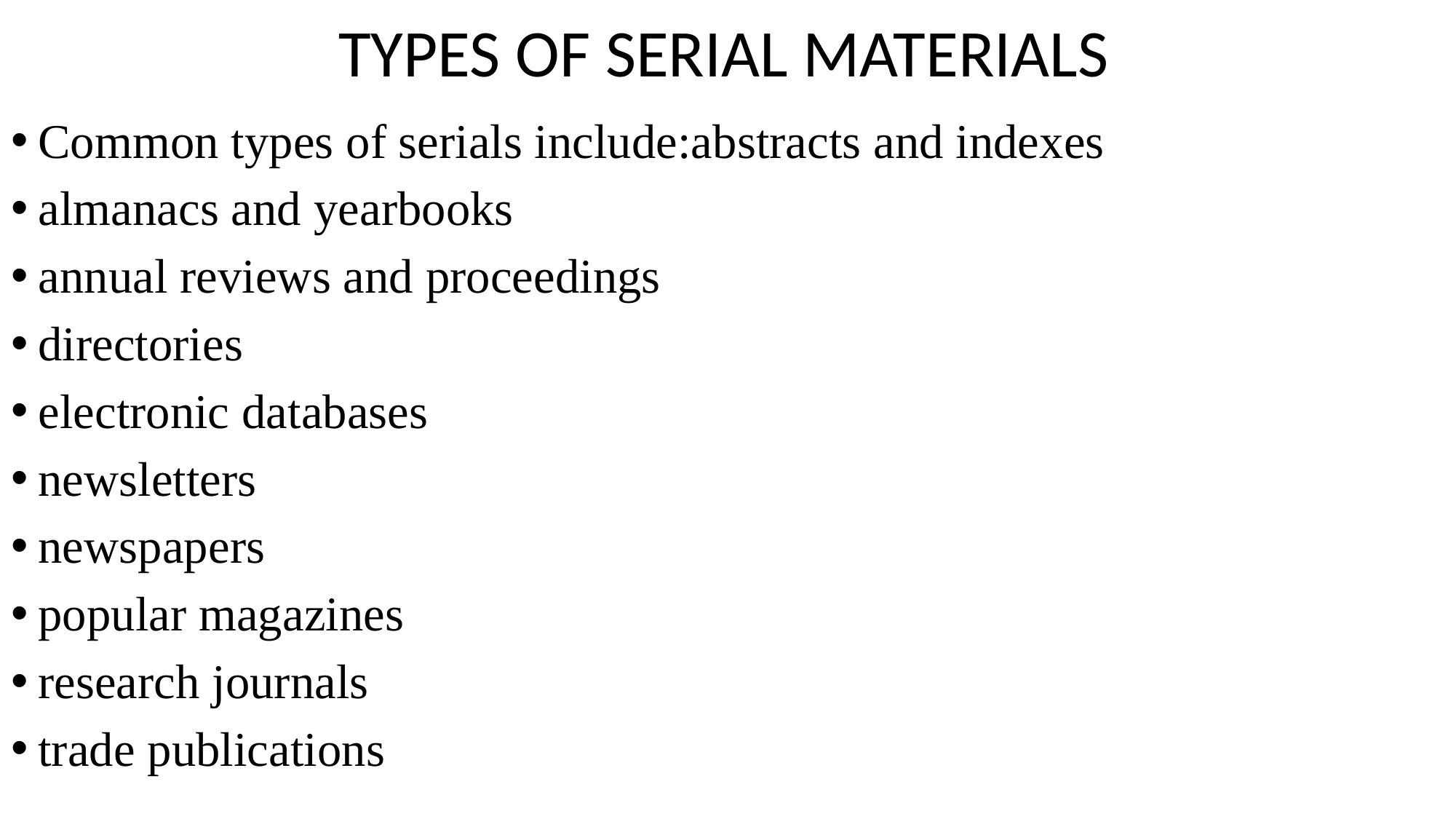

# TYPES OF SERIAL MATERIALS
Common types of serials include:abstracts and indexes
almanacs and yearbooks
annual reviews and proceedings
directories
electronic databases
newsletters
newspapers
popular magazines
research journals
trade publications